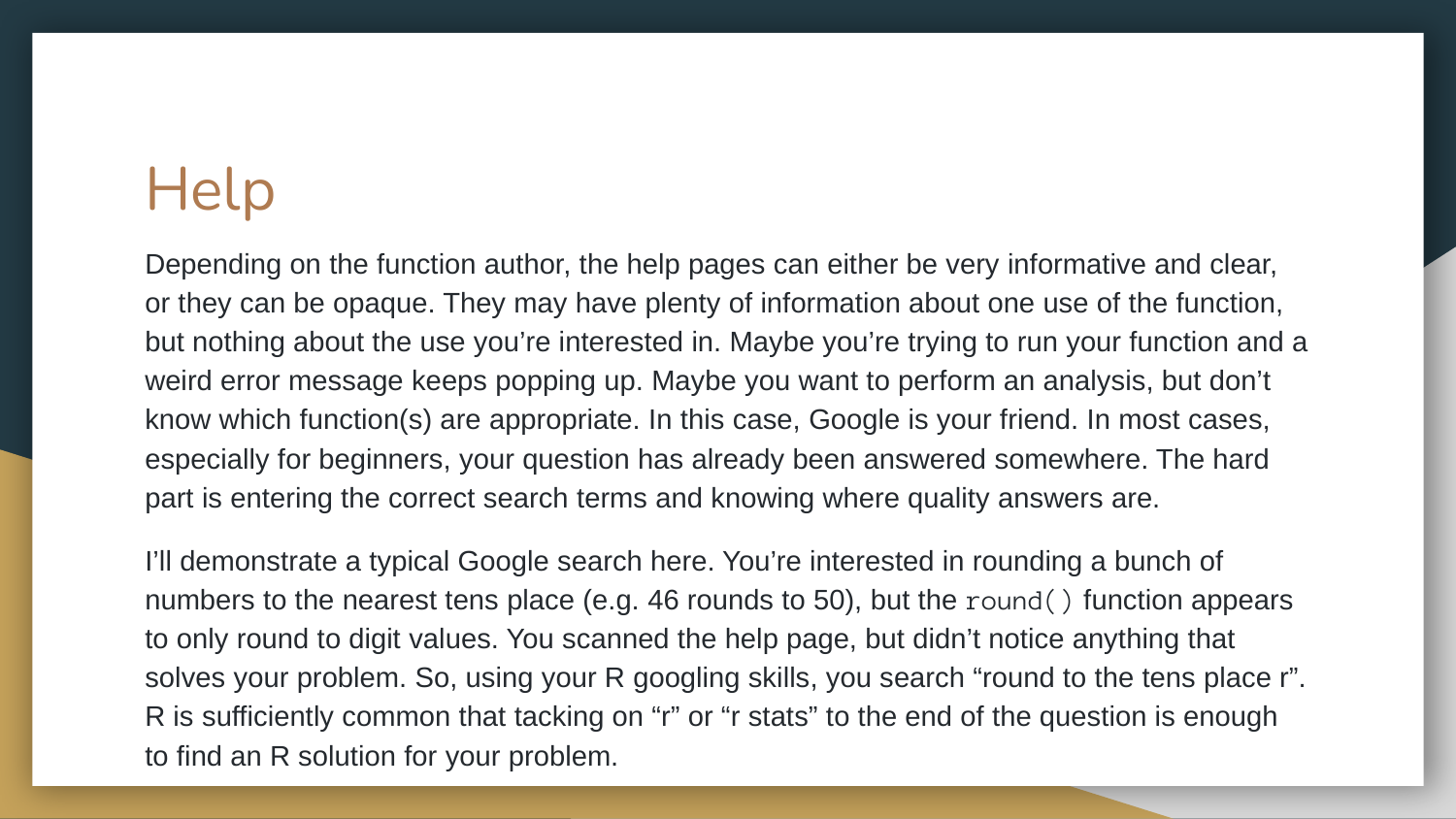

# Help
Depending on the function author, the help pages can either be very informative and clear, or they can be opaque. They may have plenty of information about one use of the function, but nothing about the use you’re interested in. Maybe you’re trying to run your function and a weird error message keeps popping up. Maybe you want to perform an analysis, but don’t know which function(s) are appropriate. In this case, Google is your friend. In most cases, especially for beginners, your question has already been answered somewhere. The hard part is entering the correct search terms and knowing where quality answers are.
I’ll demonstrate a typical Google search here. You’re interested in rounding a bunch of numbers to the nearest tens place (e.g. 46 rounds to 50), but the round() function appears to only round to digit values. You scanned the help page, but didn’t notice anything that solves your problem. So, using your R googling skills, you search “round to the tens place r”. R is sufficiently common that tacking on “r” or “r stats” to the end of the question is enough to find an R solution for your problem.